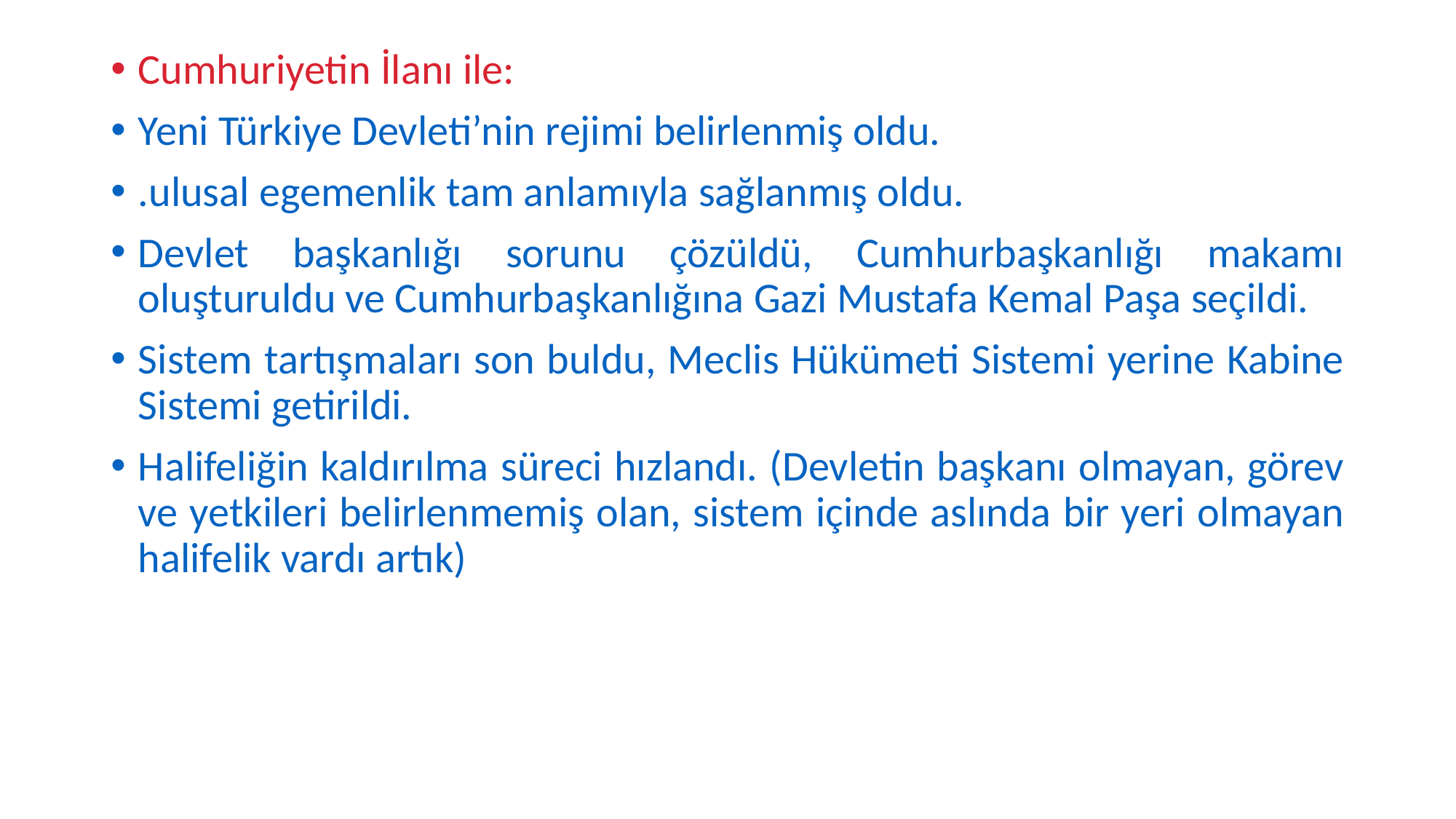

Cumhuriyetin İlanı ile:
Yeni Türkiye Devleti’nin rejimi belirlenmiş oldu.
.ulusal egemenlik tam anlamıyla sağlanmış oldu.
Devlet başkanlığı sorunu çözüldü, Cumhurbaşkanlığı makamı oluşturuldu ve Cumhurbaşkanlığına Gazi Mustafa Kemal Paşa seçildi.
Sistem tartışmaları son buldu, Meclis Hükümeti Sistemi yerine Kabine Sistemi getirildi.
Halifeliğin kaldırılma süreci hızlandı. (Devletin başkanı olmayan, görev ve yetkileri belirlenmemiş olan, sistem içinde aslında bir yeri olmayan halifelik vardı artık)